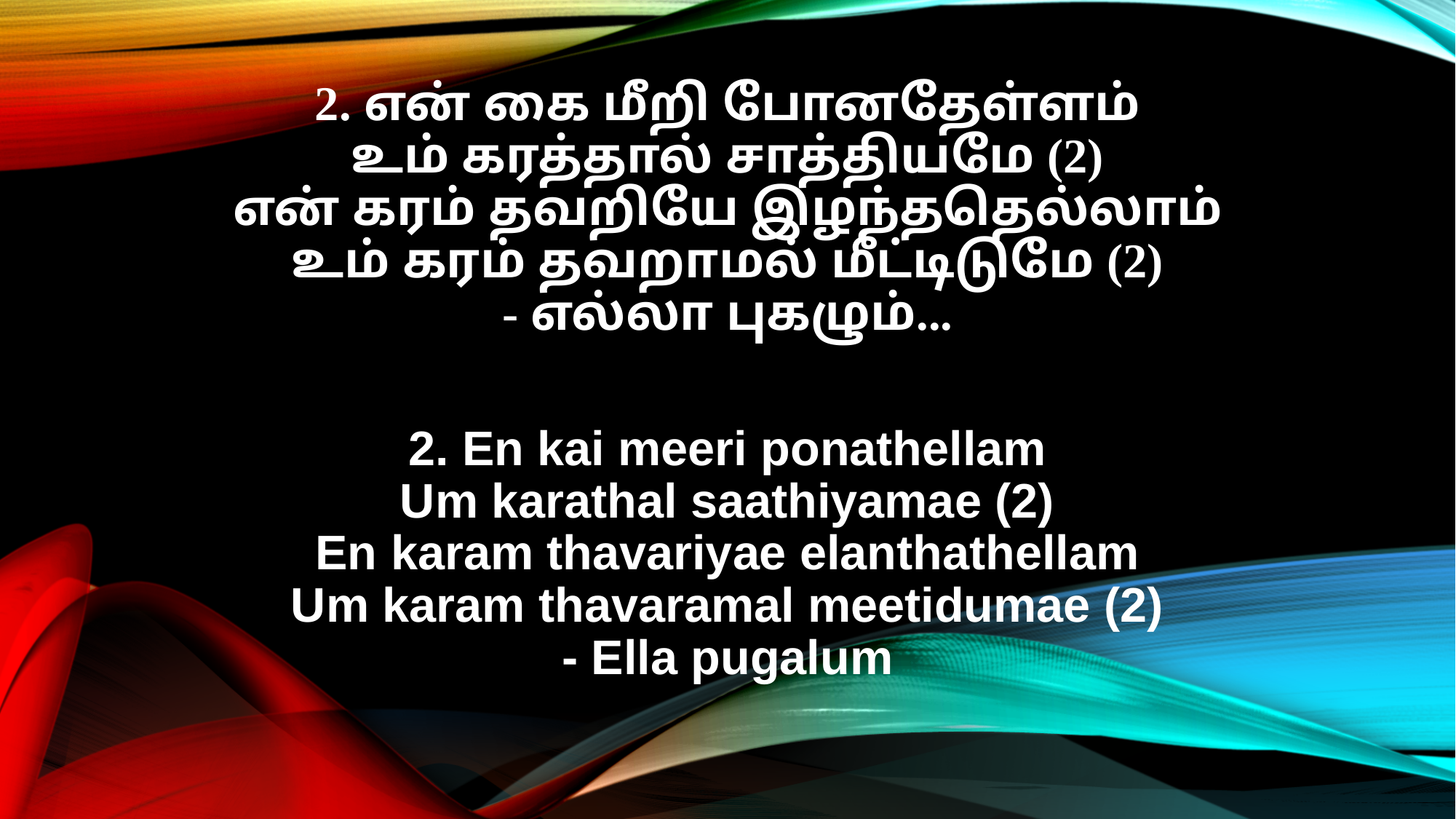

2. என் கை மீறி போனதேள்ளம்
உம் கரத்தால் சாத்தியமே (2)
என் கரம் தவறியே இழந்ததெல்லாம்
உம் கரம் தவறாமல் மீட்டிடுமே (2)
- எல்லா புகழும்...

2. En kai meeri ponathellam
Um karathal saathiyamae (2)
En karam thavariyae elanthathellam
Um karam thavaramal meetidumae (2)
- Ella pugalum